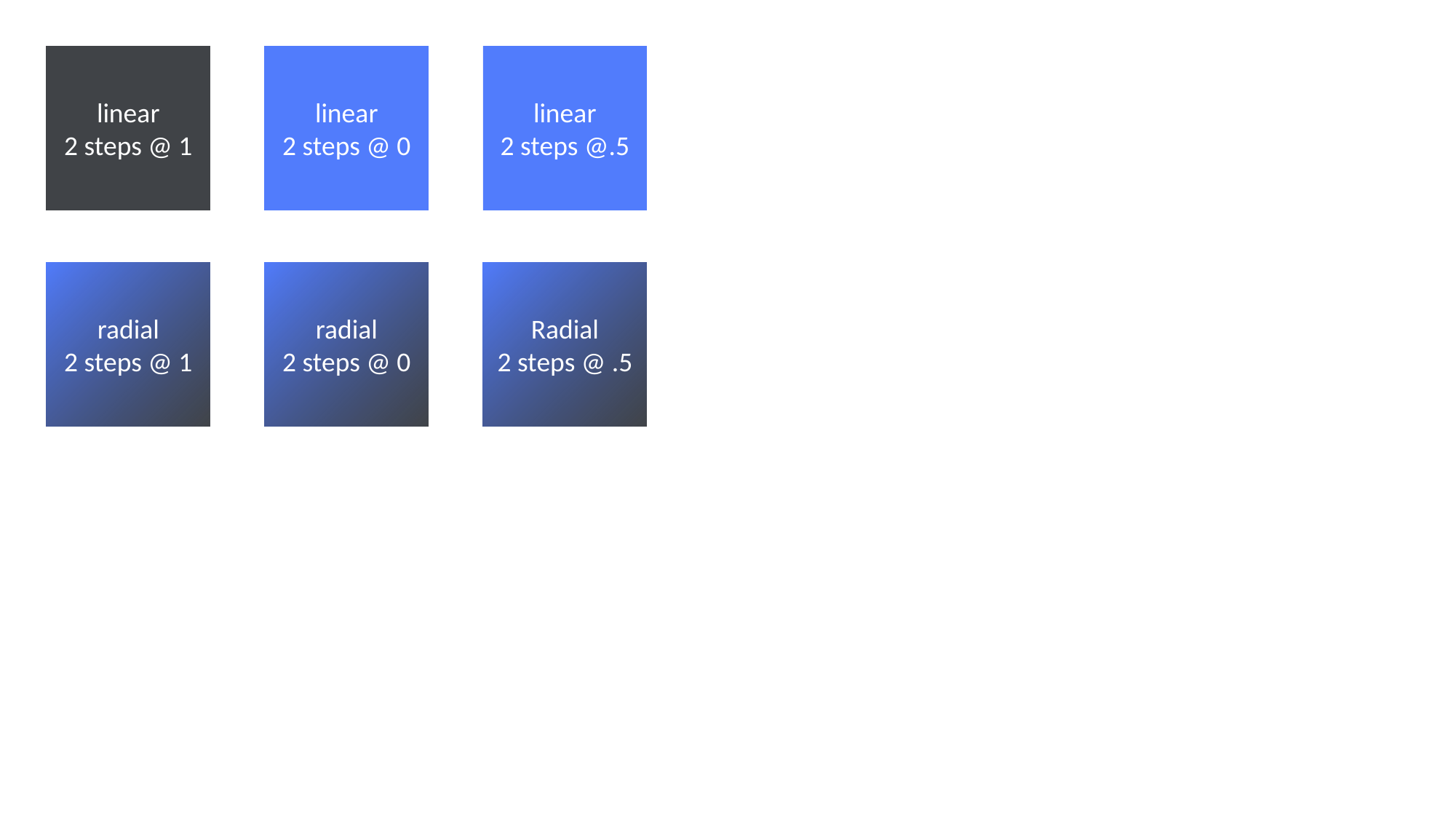

linear
2 steps @ 1
linear
2 steps @ 0
linear
2 steps @.5
radial
2 steps @ 1
radial
2 steps @ 0
Radial
2 steps @ .5